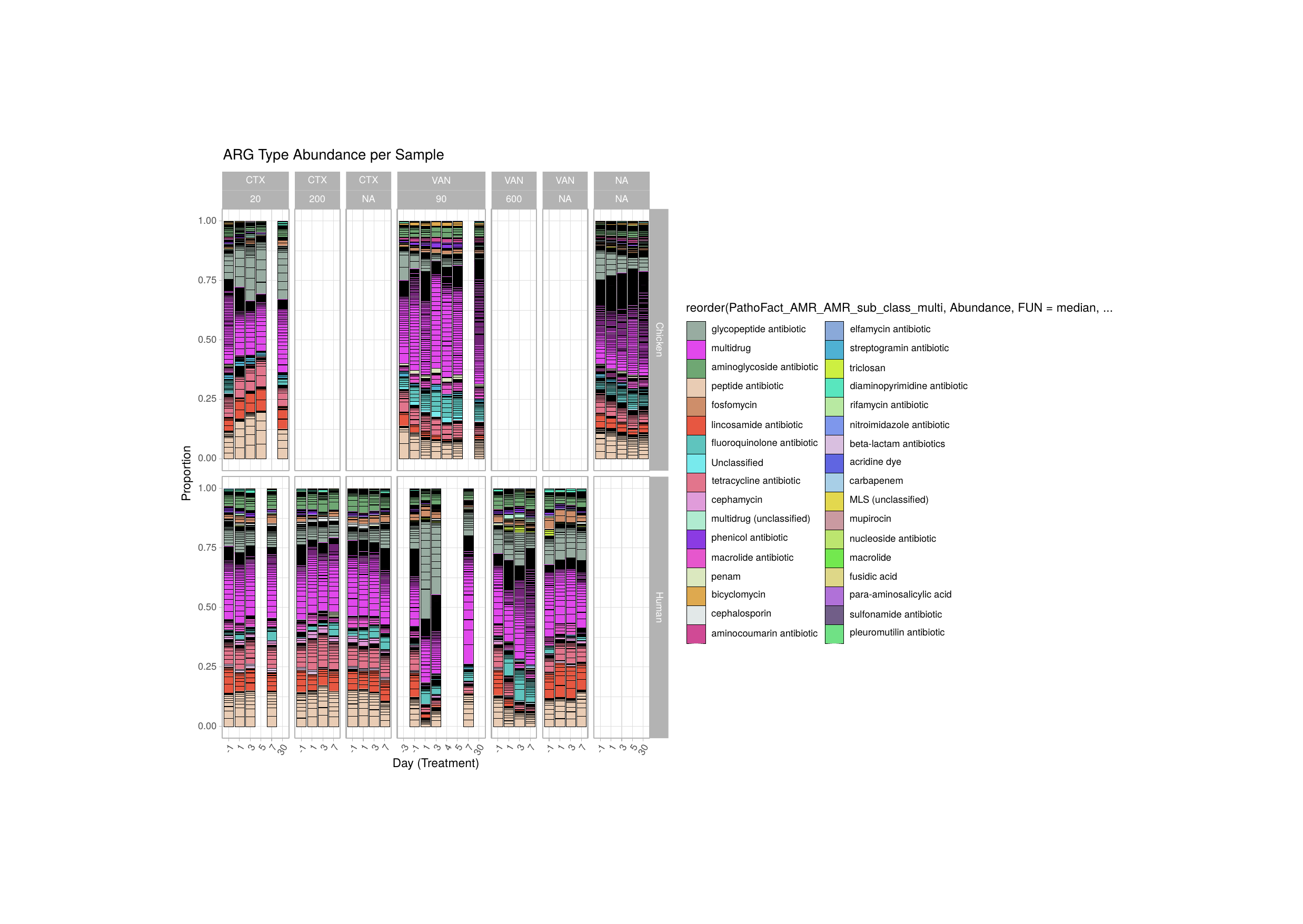

ARG Type Abundance per Sample

CTX
CTX
CTX
VAN
VAN
VAN
NA

600
20
200
90
NA
NA
NA

1.00

0.75

reorder(PathoFact_AMR_AMR_sub_class_multi, Abundance, FUN = median, ...

elfamycin antibiotic
glycopeptide antibiotic

Chicken

0.50

multidrug
streptogramin antibiotic

aminoglycoside antibiotic

triclosan

diaminopyrimidine antibiotic

peptide antibiotic

0.25

fosfomycin
rifamycin antibiotic

lincosamide antibiotic
nitroimidazole antibiotic

fluoroquinolone antibiotic

beta-lactam antibiotics

0.00

acridine dye

Unclassified
Proportion

tetracycline antibiotic
carbapenem
1.00

MLS (unclassified)

cephamycin

multidrug (unclassified)

mupirocin

phenicol antibiotic

nucleoside antibiotic

0.75

macrolide antibiotic
macrolide

fusidic acid
penam

bicyclomycin
para-aminosalicylic acid

Human
0.50

cephalosporin

sulfonamide antibiotic

pleuromutilin antibiotic

aminocoumarin antibiotic

0.25

0.00

3
3
3
3
3
3
3
5
5
5
4
1
1
1
1
1
1
1
7
7
7
7
7
7
-3
-1
-1
-1
-1
-1
-1
-1
30
30
30
Day (Treatment)